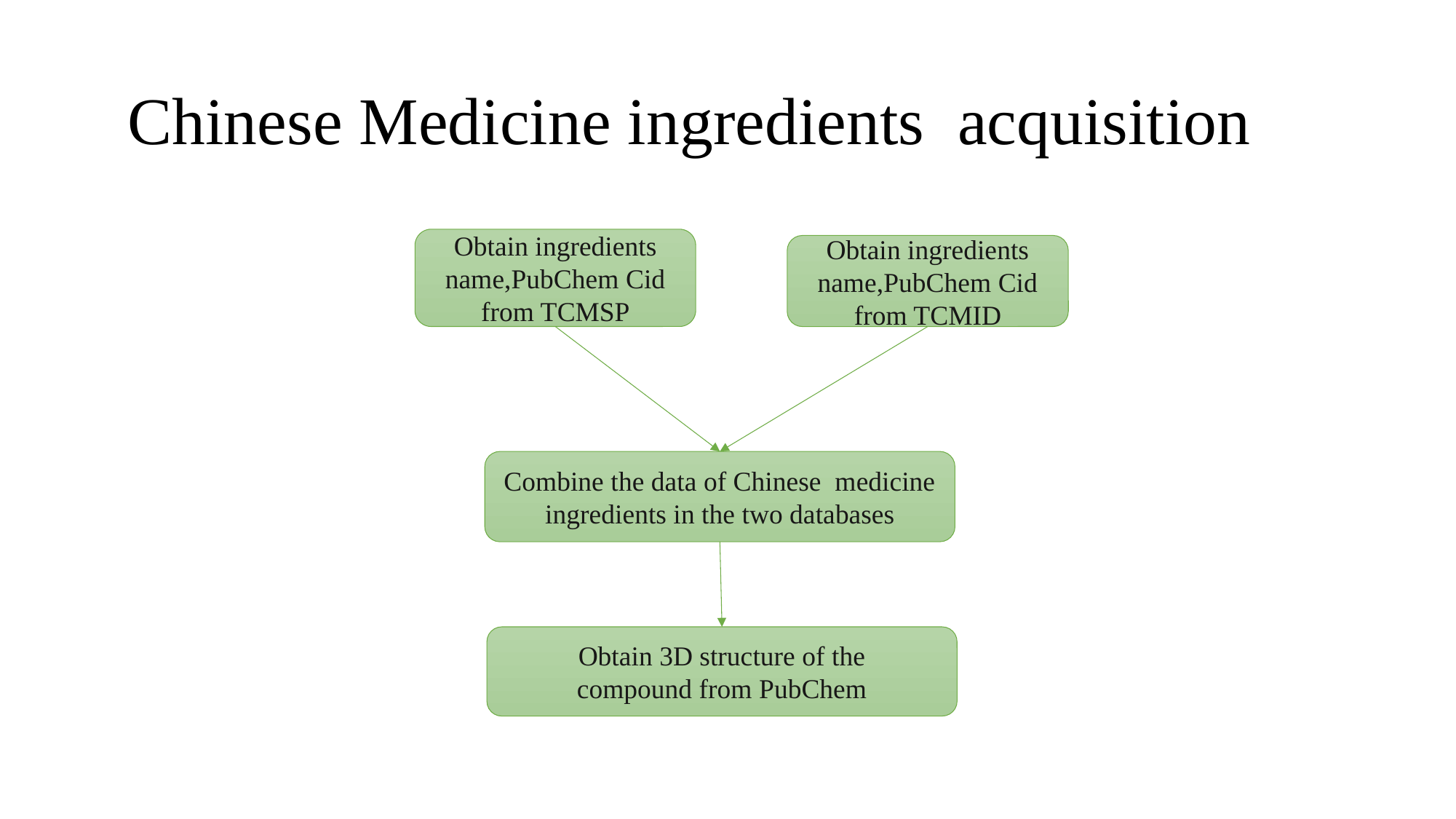

# Chinese Medicine ingredients  acquisition
Obtain ingredients name,PubChem Cid
from TCMSP
Obtain ingredients name,PubChem Cid
from TCMID
Combine the data of Chinese  medicine ingredients in the two databases
Obtain 3D structure of the
 compound from PubChem